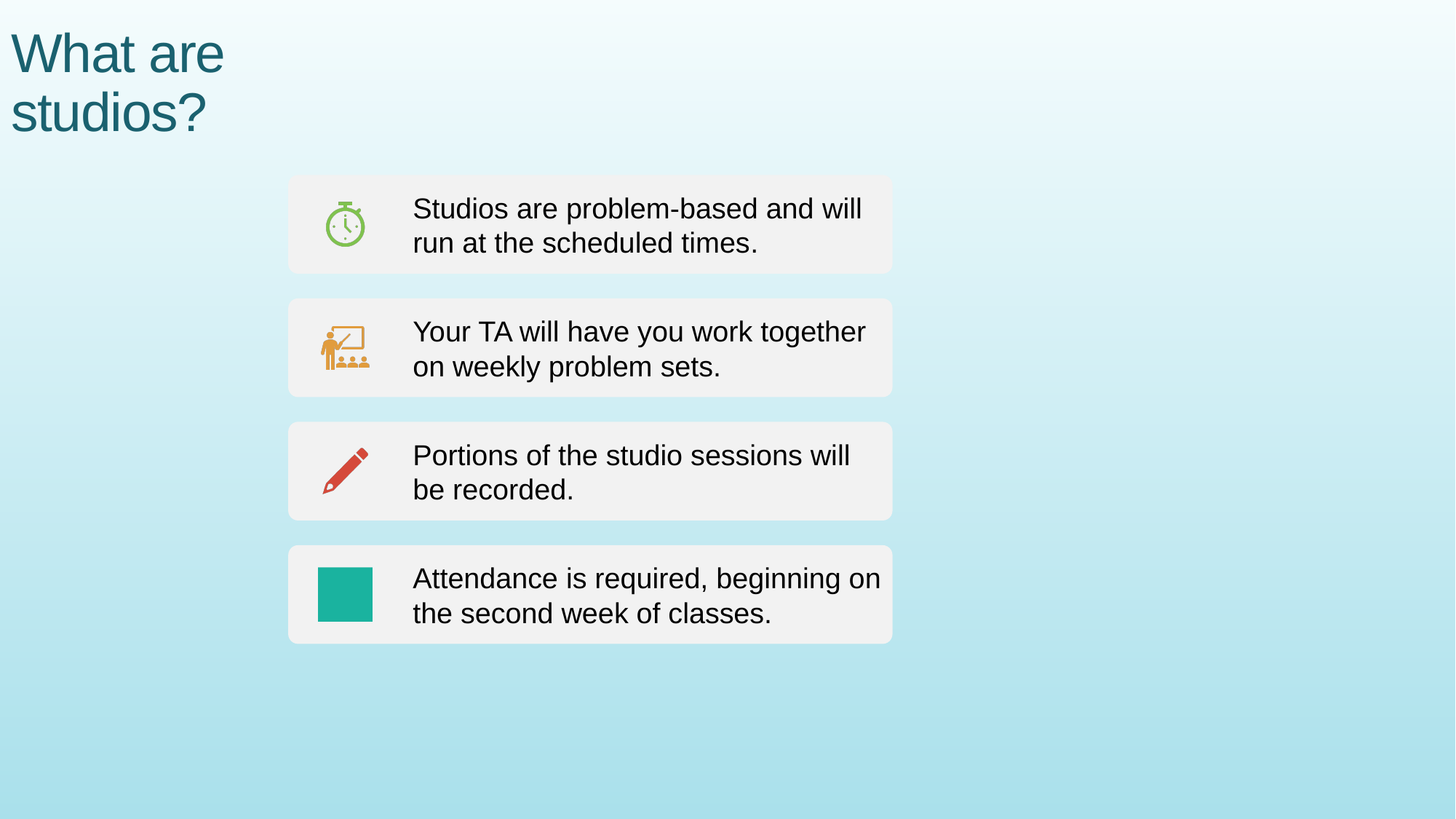

# What are studios?
Studios are problem-based and will run at the scheduled times.
Your TA will have you work together on weekly problem sets.
Portions of the studio sessions will be recorded.
Attendance is required, beginning on the second week of classes.